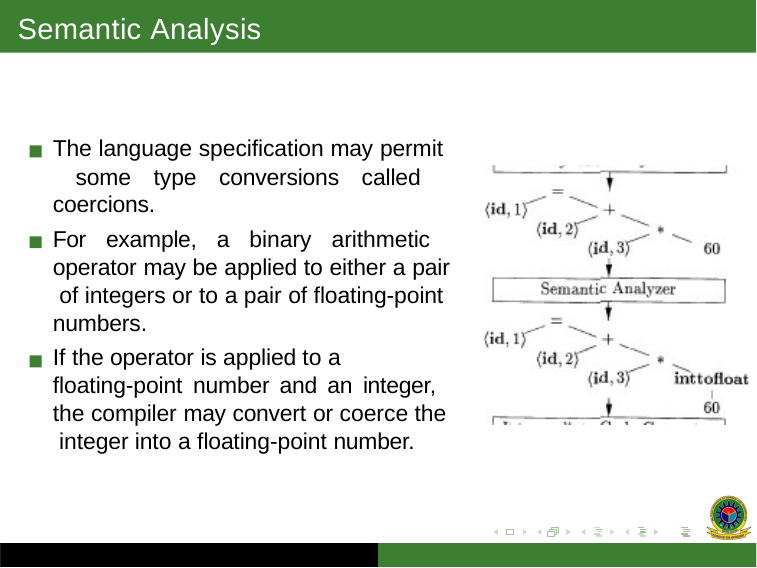

# Semantic Analysis
The language specification may permit  some type conversions called  coercions.
For example, a binary arithmetic  operator may be applied to either a pair  of integers or to a pair of floating-point  numbers.
If the operator is applied to a
floating-point number and an integer,  the compiler may convert or coerce the  integer into a floating-point number.